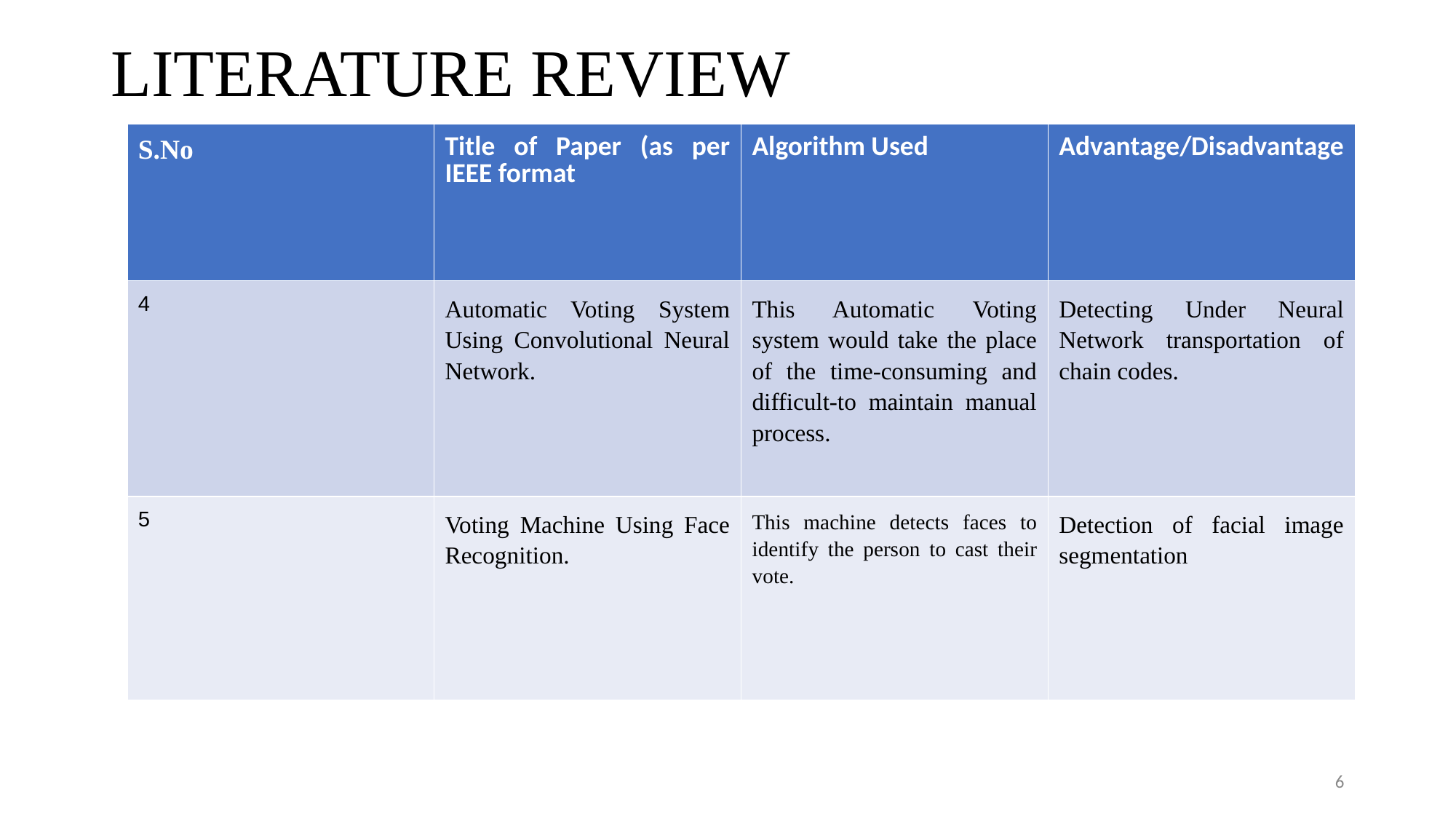

# LITERATURE REVIEW

| S.No | Title of Paper (as per IEEE format | Algorithm Used | Advantage/Disadvantage |
| --- | --- | --- | --- |
| 4 | Automatic Voting System Using Convolutional Neural Network. | This Automatic Voting system would take the place of the time-consuming and difficult-to maintain manual process. | Detecting Under Neural Network transportation of chain codes. |
| 5 | Voting Machine Using Face Recognition. | This machine detects faces to identify the person to cast their vote. | Detection of facial image segmentation |
6